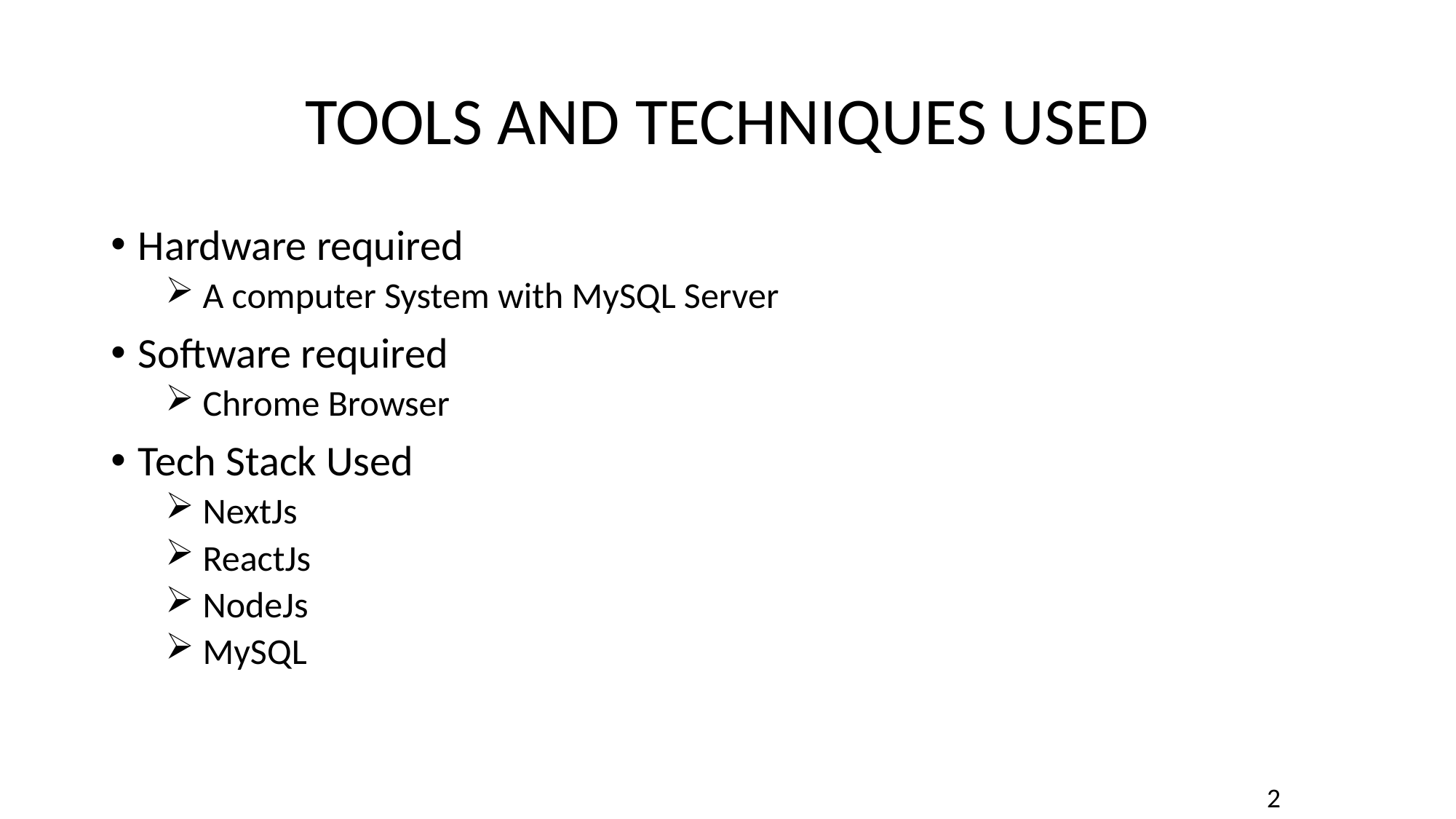

# TOOLS AND TECHNIQUES USED
Hardware required
 A computer System with MySQL Server
Software required
 Chrome Browser
Tech Stack Used
 NextJs
 ReactJs
 NodeJs
 MySQL

2